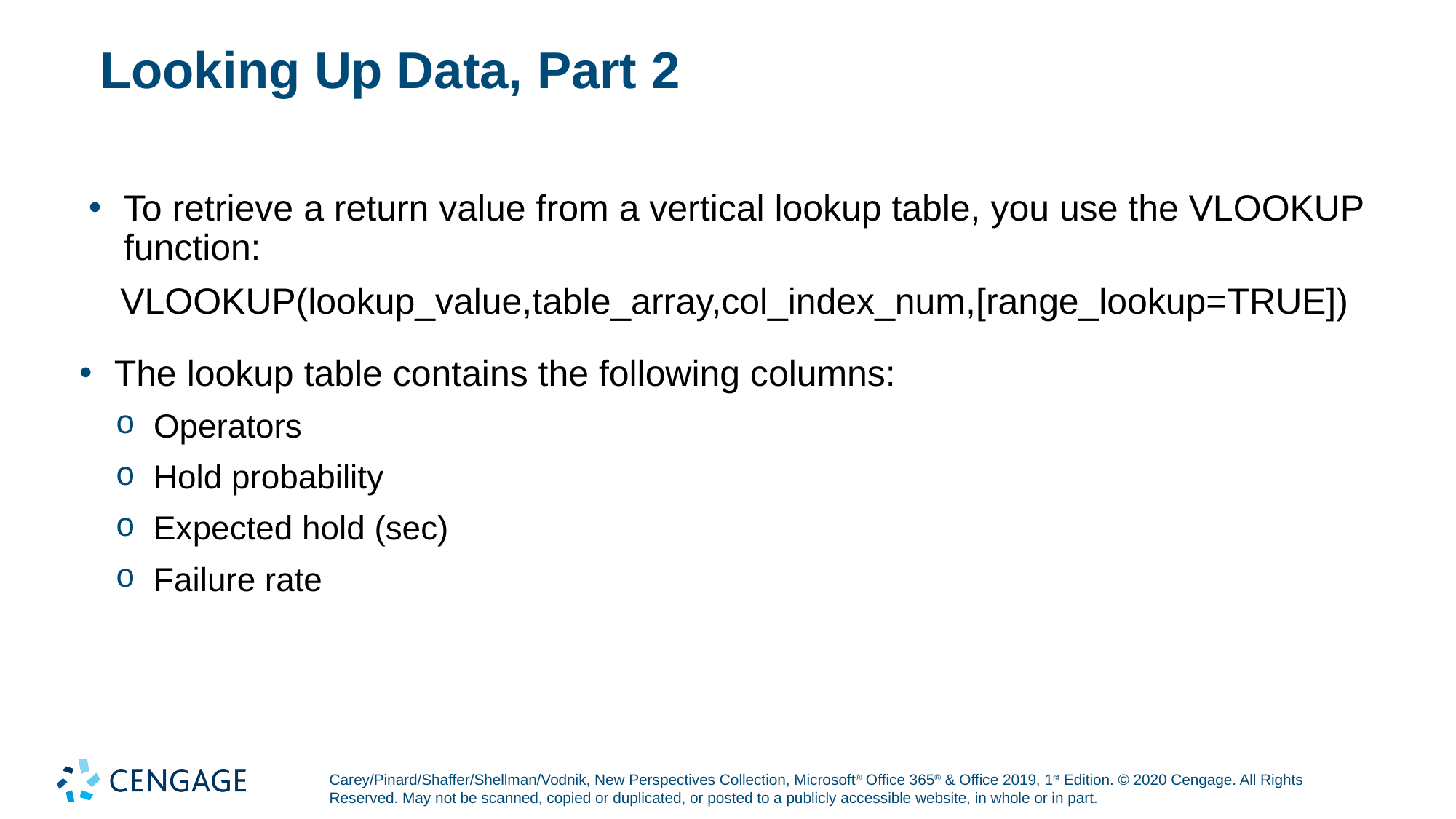

# Looking Up Data, Part 2
To retrieve a return value from a vertical lookup table, you use the VLOOKUP function:
VLOOKUP(lookup_value,table_array,col_index_num,[range_lookup=TRUE])
The lookup table contains the following columns:
Operators
Hold probability
Expected hold (sec)
Failure rate